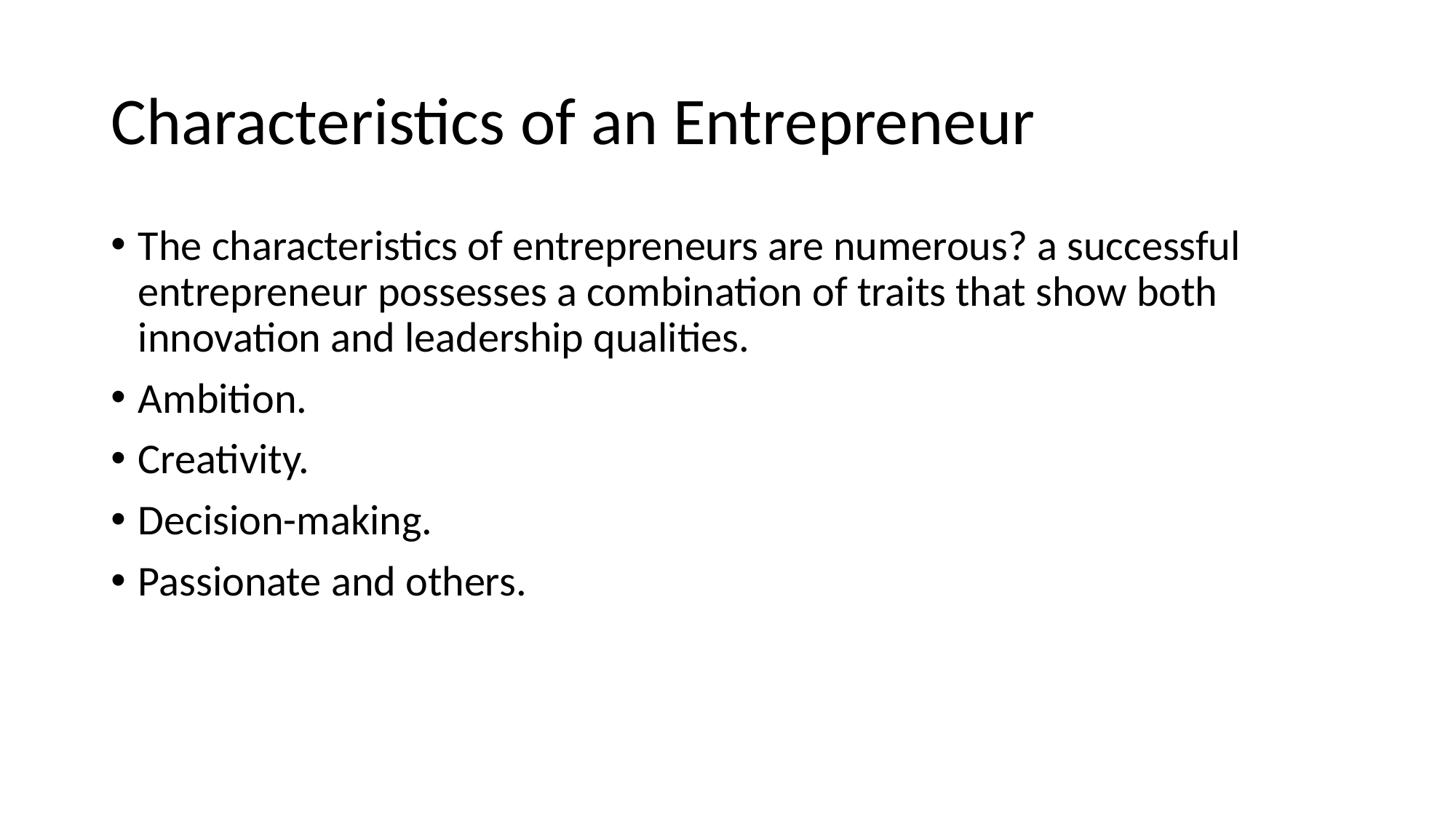

# Characteristics of an Entrepreneur
The characteristics of entrepreneurs are numerous? a successful entrepreneur possesses a combination of traits that show both innovation and leadership qualities.
Ambition.
Creativity.
Decision-making.
Passionate and others.